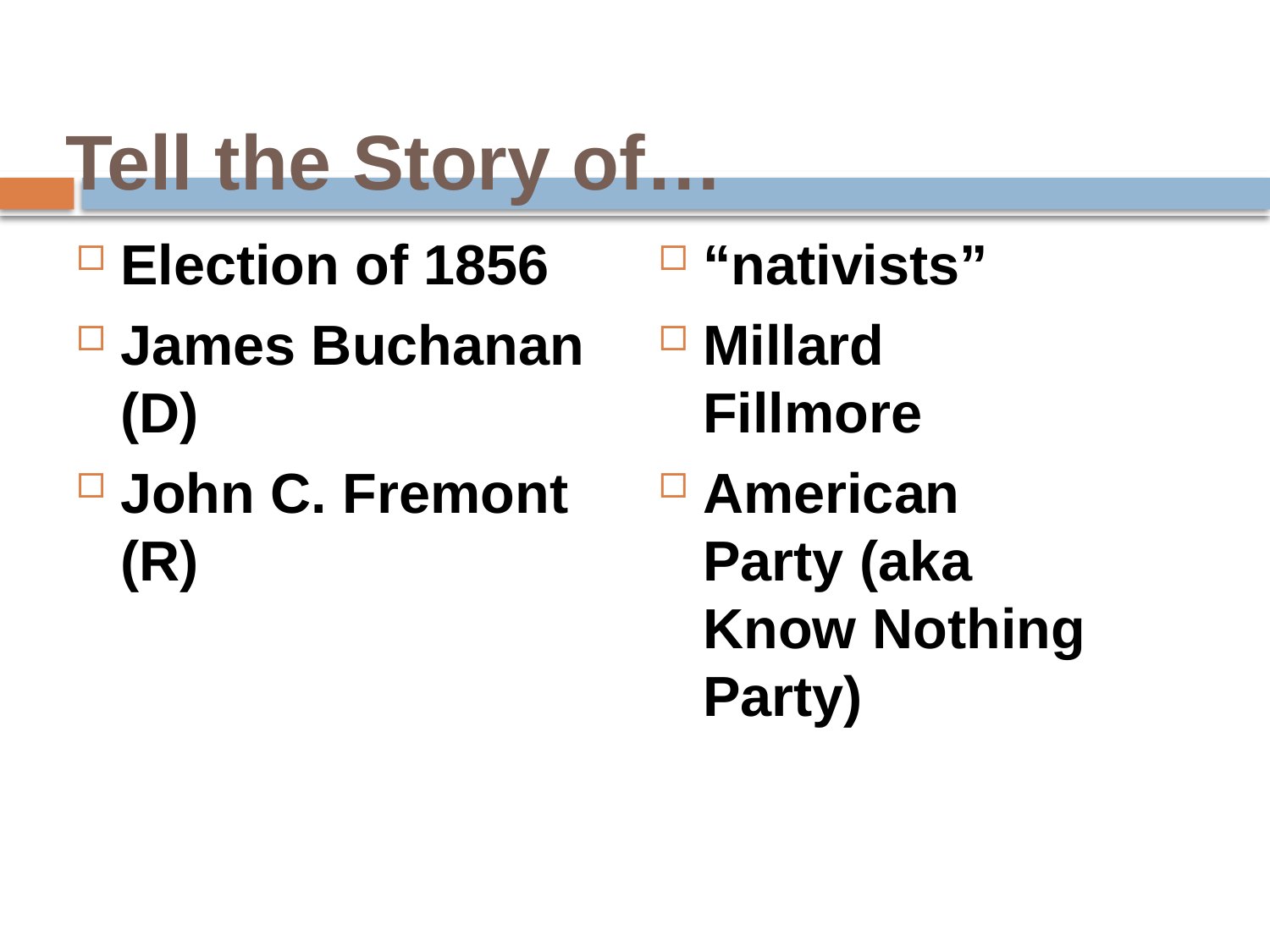

# Tell the Story of…
Election of 1856
James Buchanan (D)
John C. Fremont (R)

“nativists”
Millard Fillmore
American Party (aka Know Nothing Party)